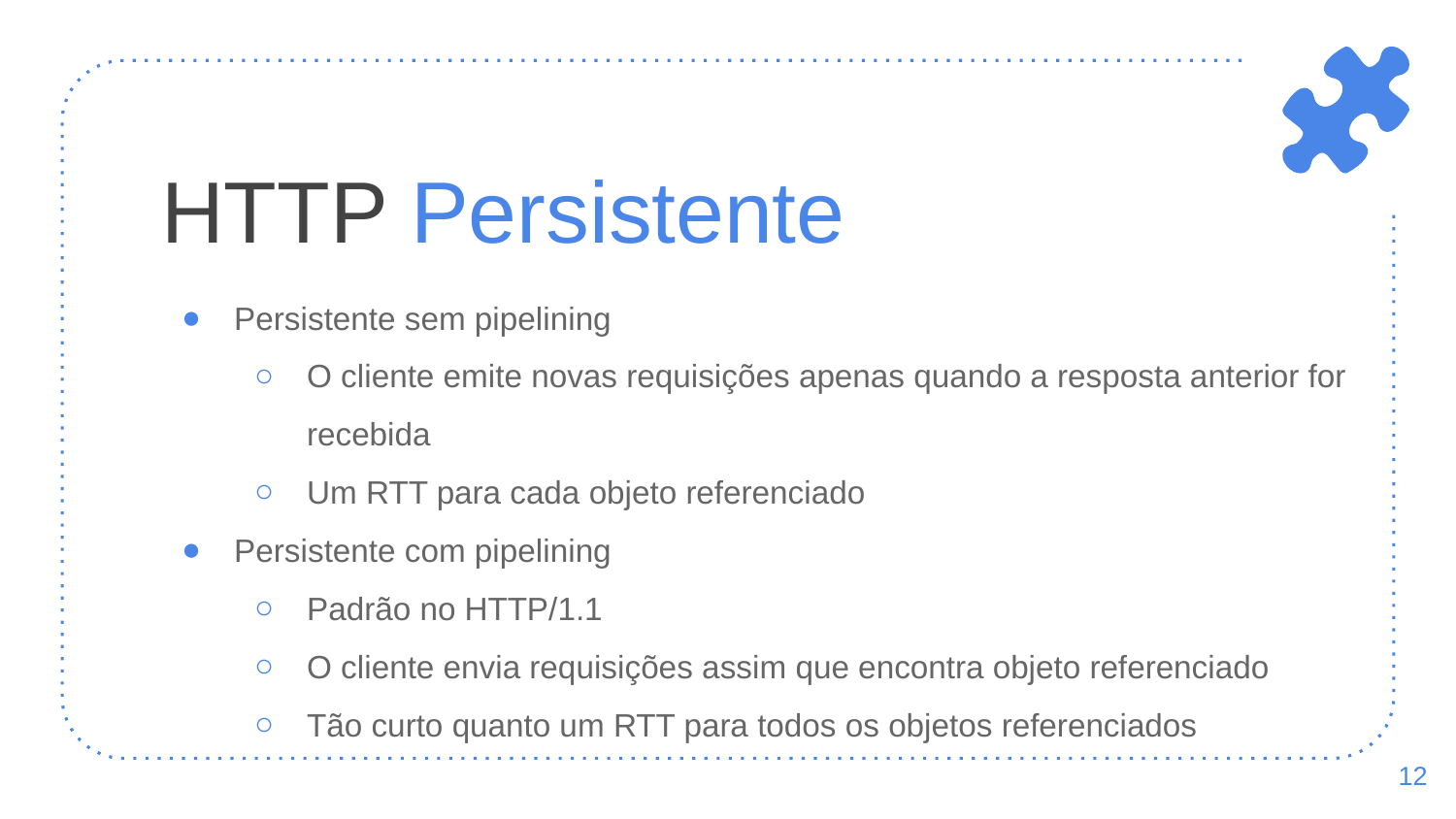

# HTTP Persistente
Persistente sem pipelining
O cliente emite novas requisições apenas quando a resposta anterior for recebida
Um RTT para cada objeto referenciado
Persistente com pipelining
Padrão no HTTP/1.1
O cliente envia requisições assim que encontra objeto referenciado
Tão curto quanto um RTT para todos os objetos referenciados
12